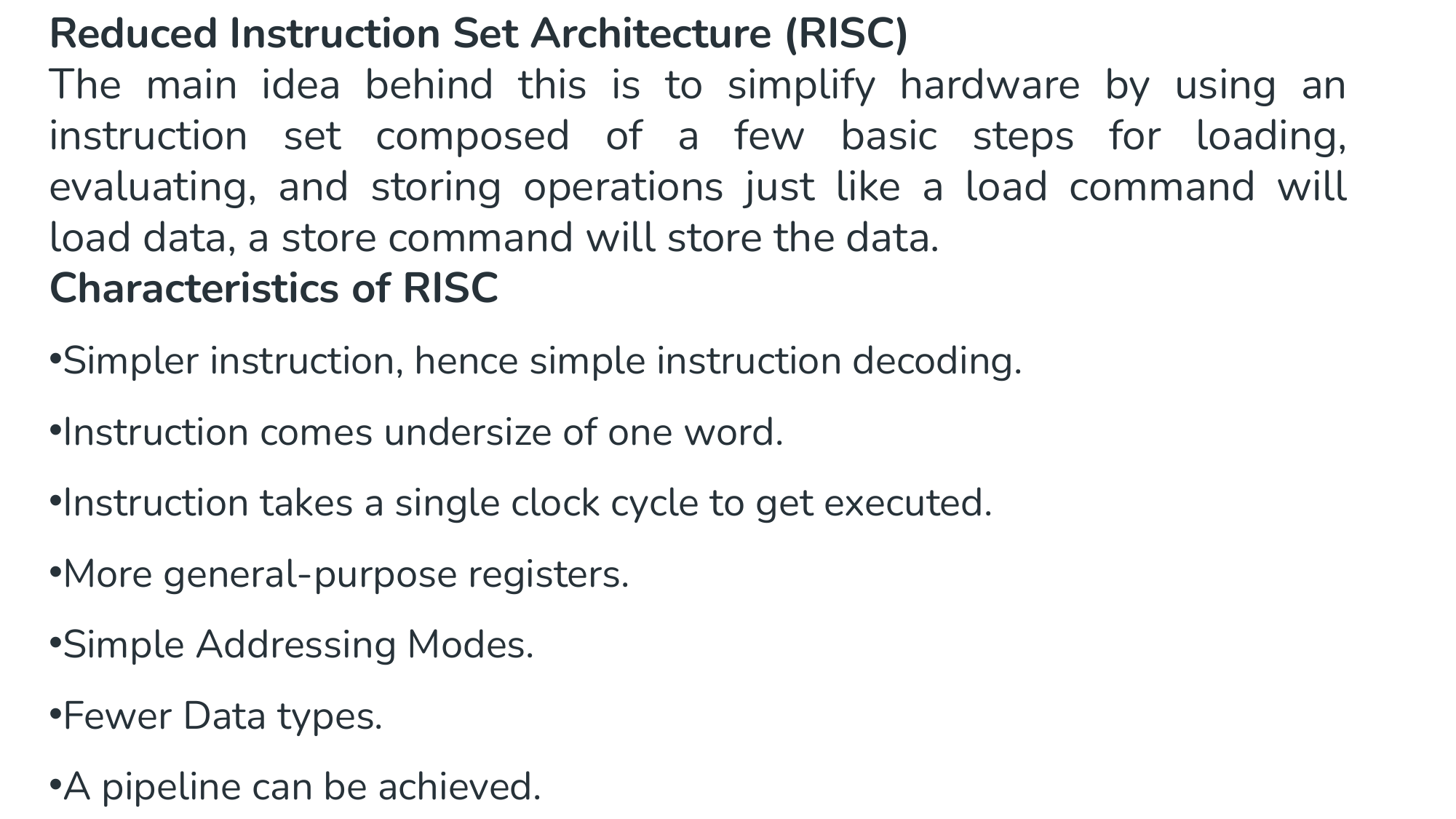

Reduced Instruction Set Architecture (RISC)
The main idea behind this is to simplify hardware by using an instruction set composed of a few basic steps for loading, evaluating, and storing operations just like a load command will load data, a store command will store the data.
Characteristics of RISC
Simpler instruction, hence simple instruction decoding.
Instruction comes undersize of one word.
Instruction takes a single clock cycle to get executed.
More general-purpose registers.
Simple Addressing Modes.
Fewer Data types.
A pipeline can be achieved.